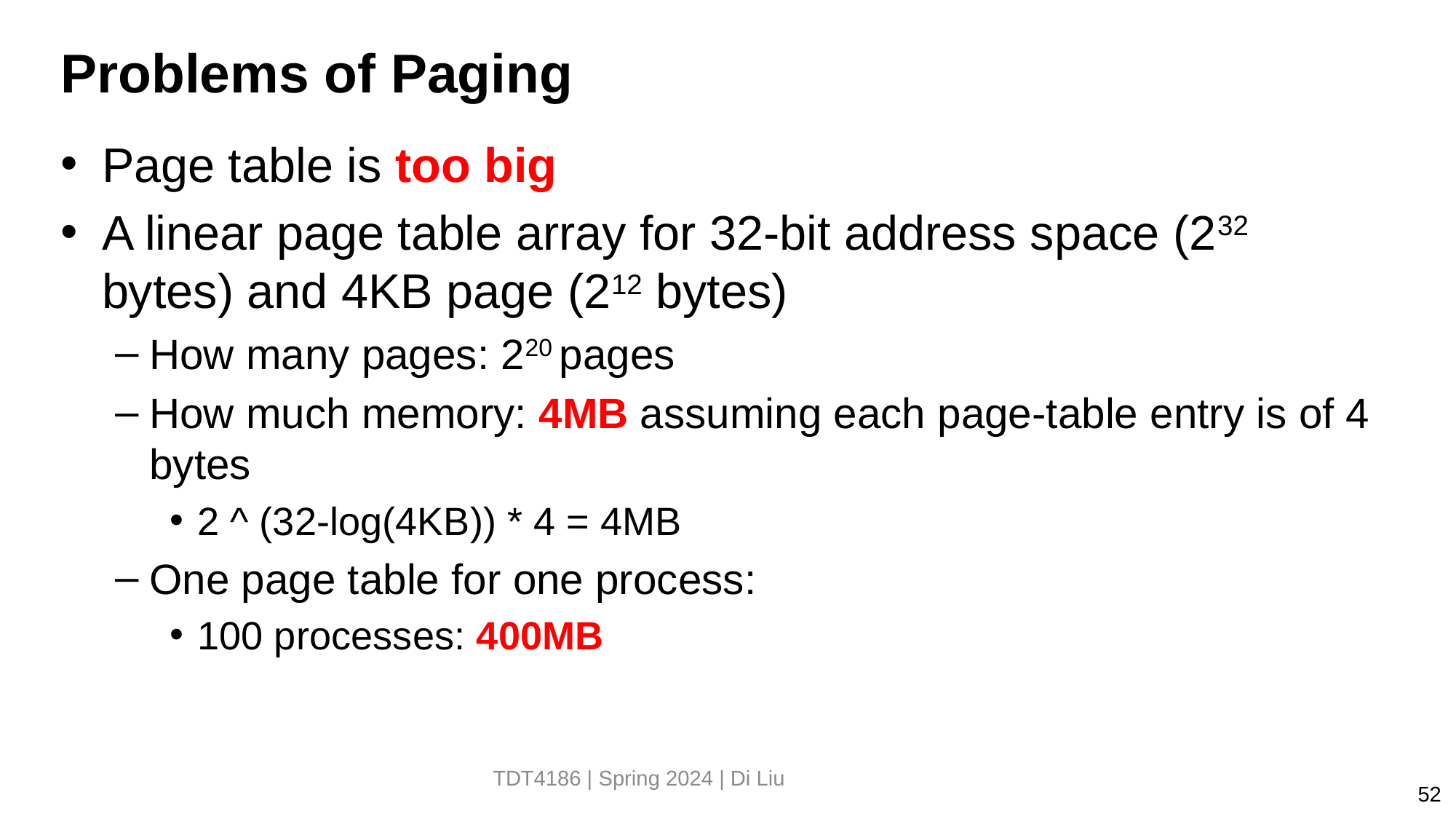

# Problems of Paging
Page table is too big
A linear page table array for 32-bit address space (232 bytes) and 4KB page (212 bytes)
How many pages: 220 pages
How much memory: 4MB assuming each page-table entry is of 4 bytes
2 ^ (32-log(4KB)) * 4 = 4MB
One page table for one process:
100 processes: 400MB
TDT4186 | Spring 2024 | Di Liu
52